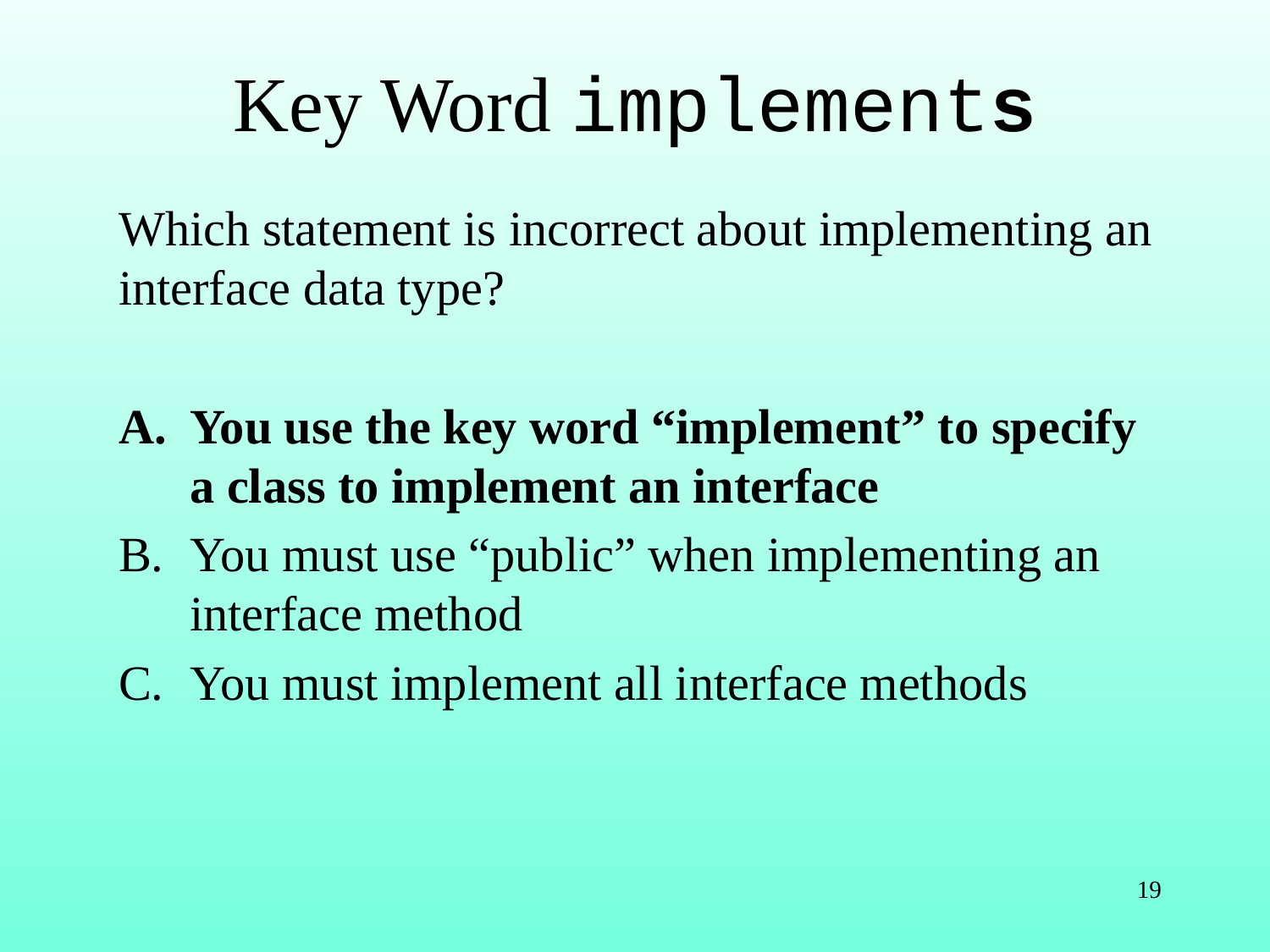

# Key Word implements
Which statement is incorrect about implementing an interface data type?

You use the key word “implement” to specify a class to implement an interface
You must use “public” when implementing an interface method
You must implement all interface methods
19